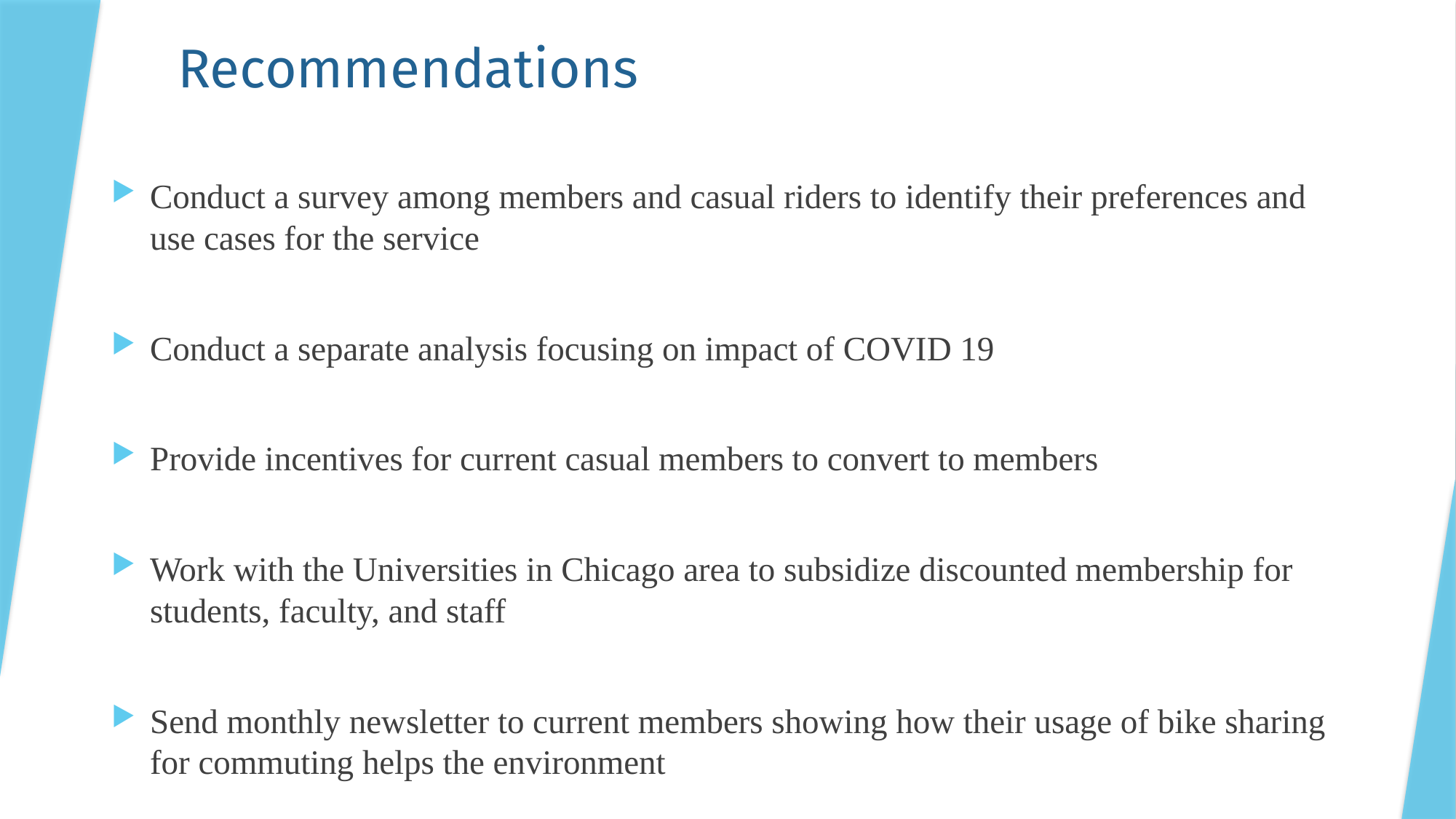

# Recommendations
Conduct a survey among members and casual riders to identify their preferences and use cases for the service

Conduct a separate analysis focusing on impact of COVID 19

Provide incentives for current casual members to convert to members

Work with the Universities in Chicago area to subsidize discounted membership for students, faculty, and staff

Send monthly newsletter to current members showing how their usage of bike sharing for commuting helps the environment